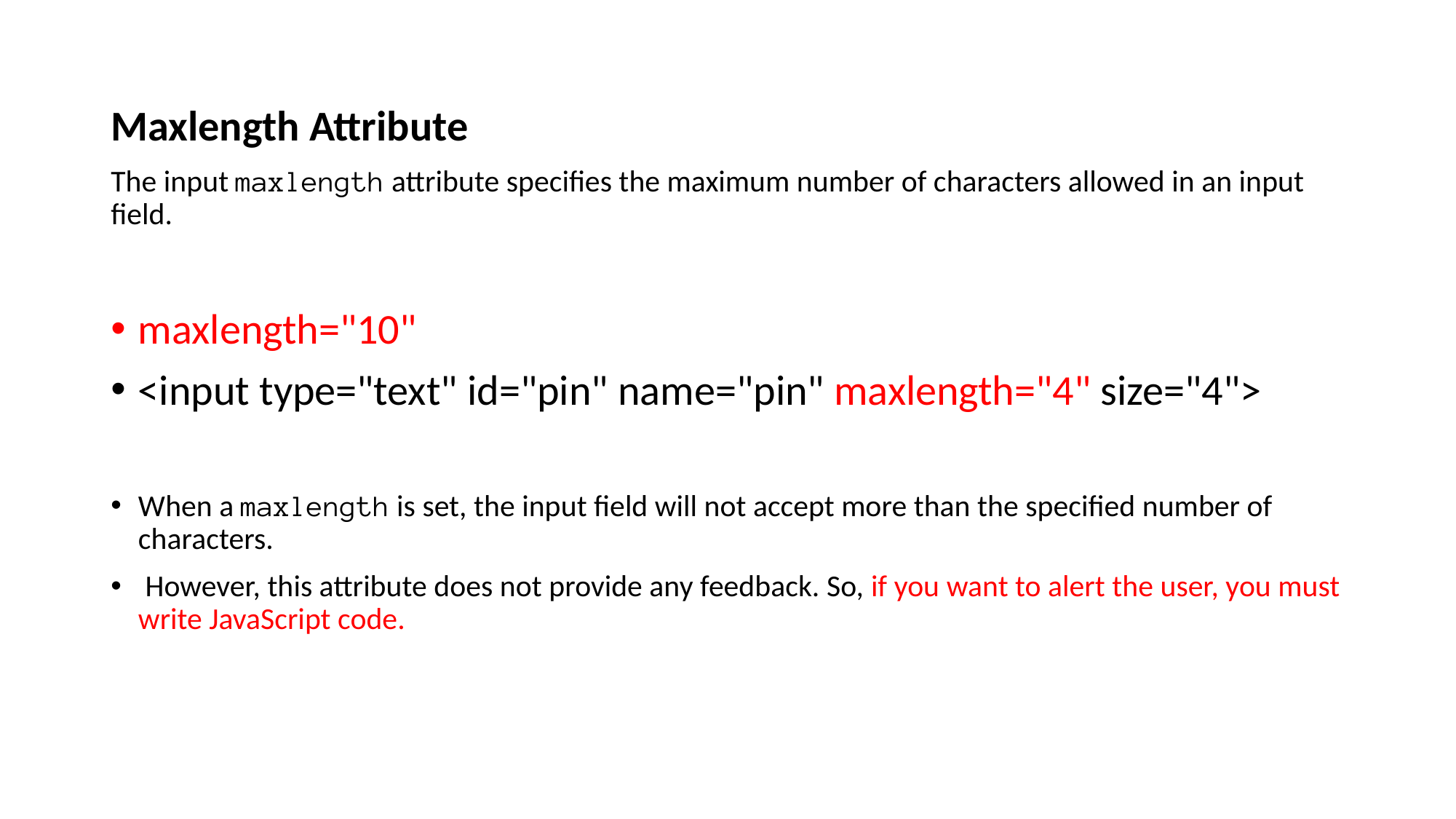

Maxlength Attribute
The input maxlength attribute specifies the maximum number of characters allowed in an input field.

maxlength="10"
<input type="text" id="pin" name="pin" maxlength="4" size="4">

When a maxlength is set, the input field will not accept more than the specified number of characters.
 However, this attribute does not provide any feedback. So, if you want to alert the user, you must write JavaScript code.